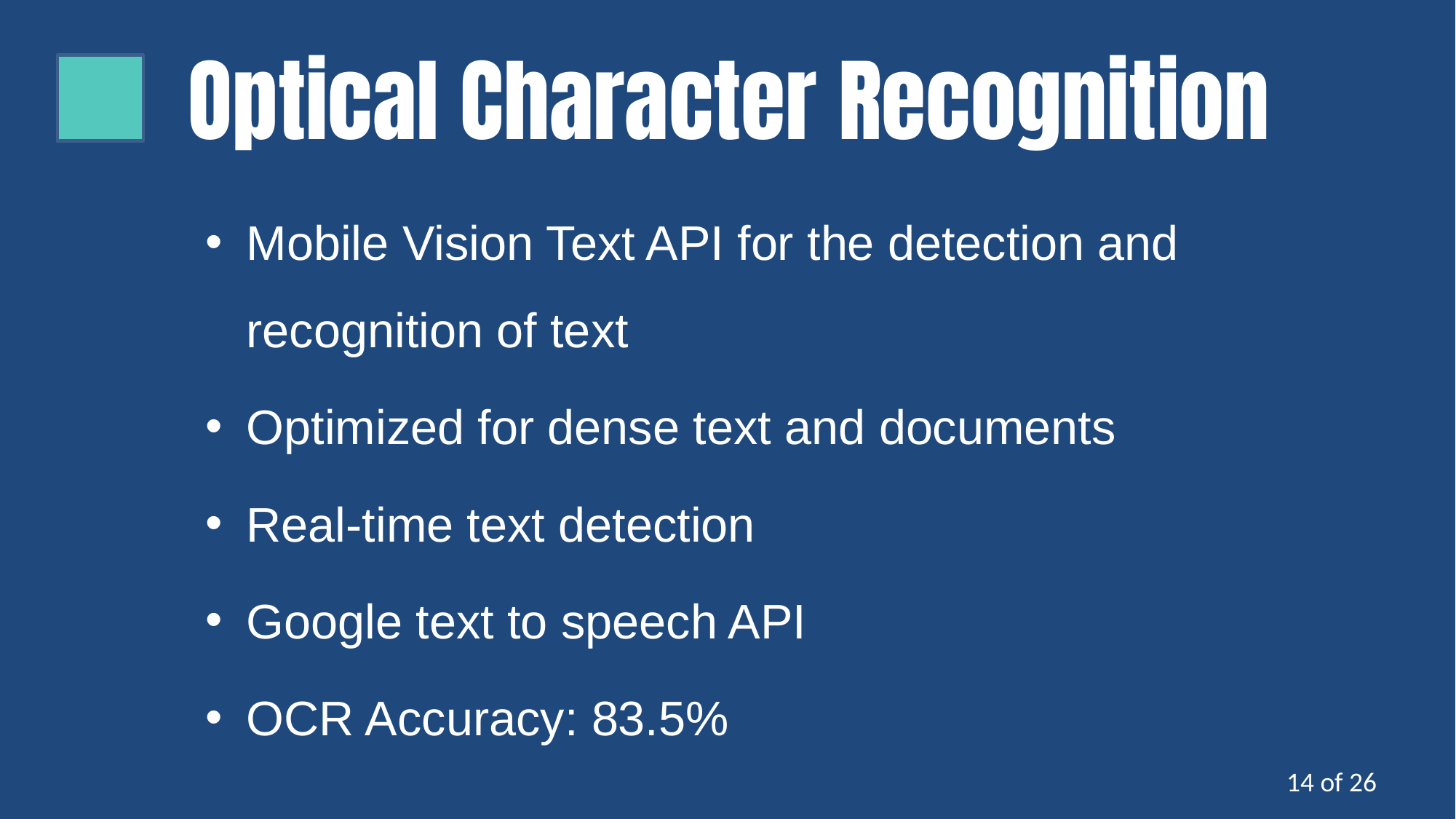

Optical Character Recognition
Mobile Vision Text API for the detection and recognition of text
Optimized for dense text and documents
Real-time text detection
Google text to speech API
OCR Accuracy: 83.5%